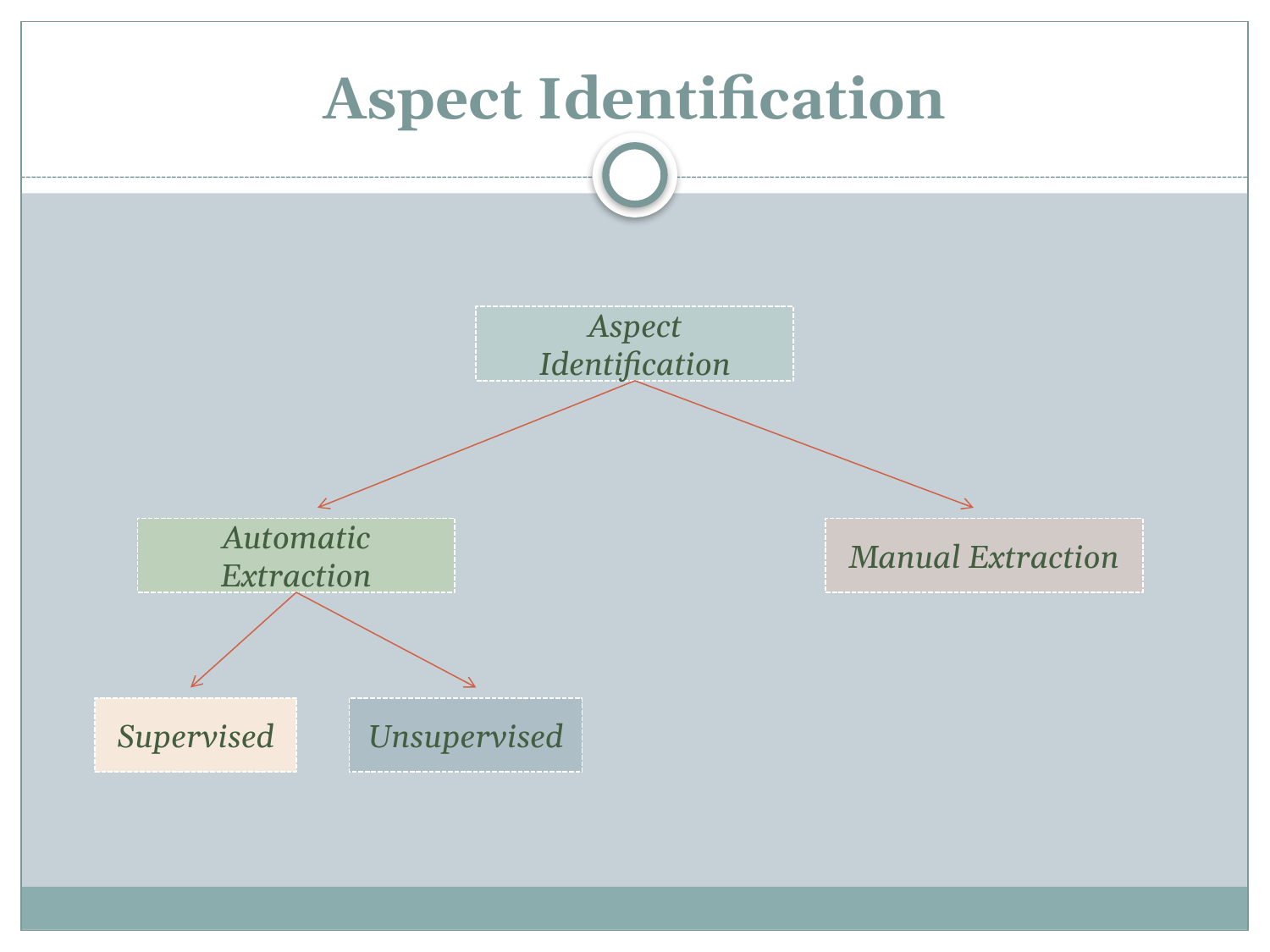

# Aspect Identification
Aspect Identification
Automatic Extraction
Manual Extraction
Supervised
Unsupervised